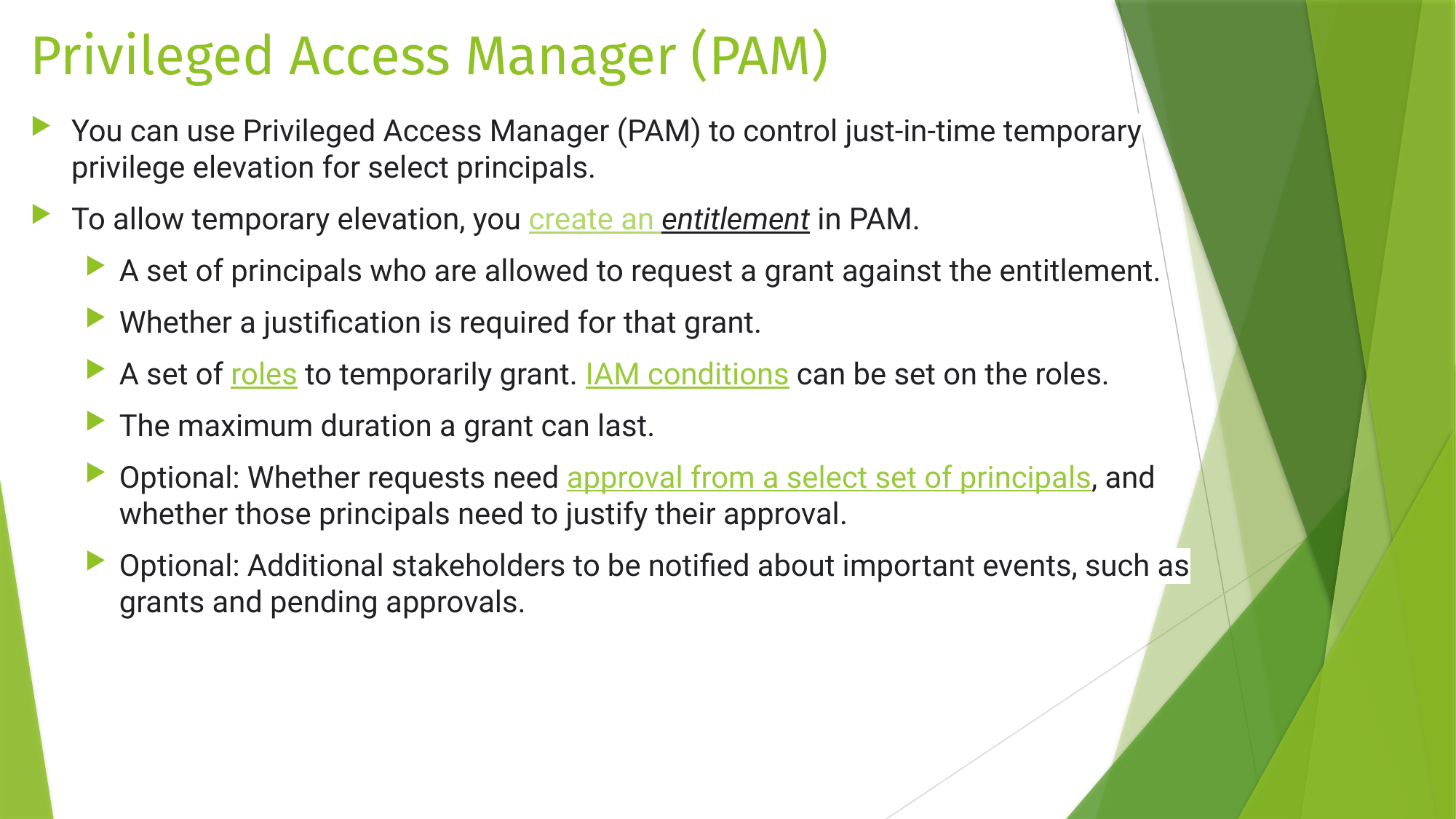

# Privileged Access Manager (PAM)
You can use Privileged Access Manager (PAM) to control just-in-time temporary privilege elevation for select principals.
To allow temporary elevation, you create an entitlement in PAM.
A set of principals who are allowed to request a grant against the entitlement.
Whether a justification is required for that grant.
A set of roles to temporarily grant. IAM conditions can be set on the roles.
The maximum duration a grant can last.
Optional: Whether requests need approval from a select set of principals, and whether those principals need to justify their approval.
Optional: Additional stakeholders to be notified about important events, such as grants and pending approvals.